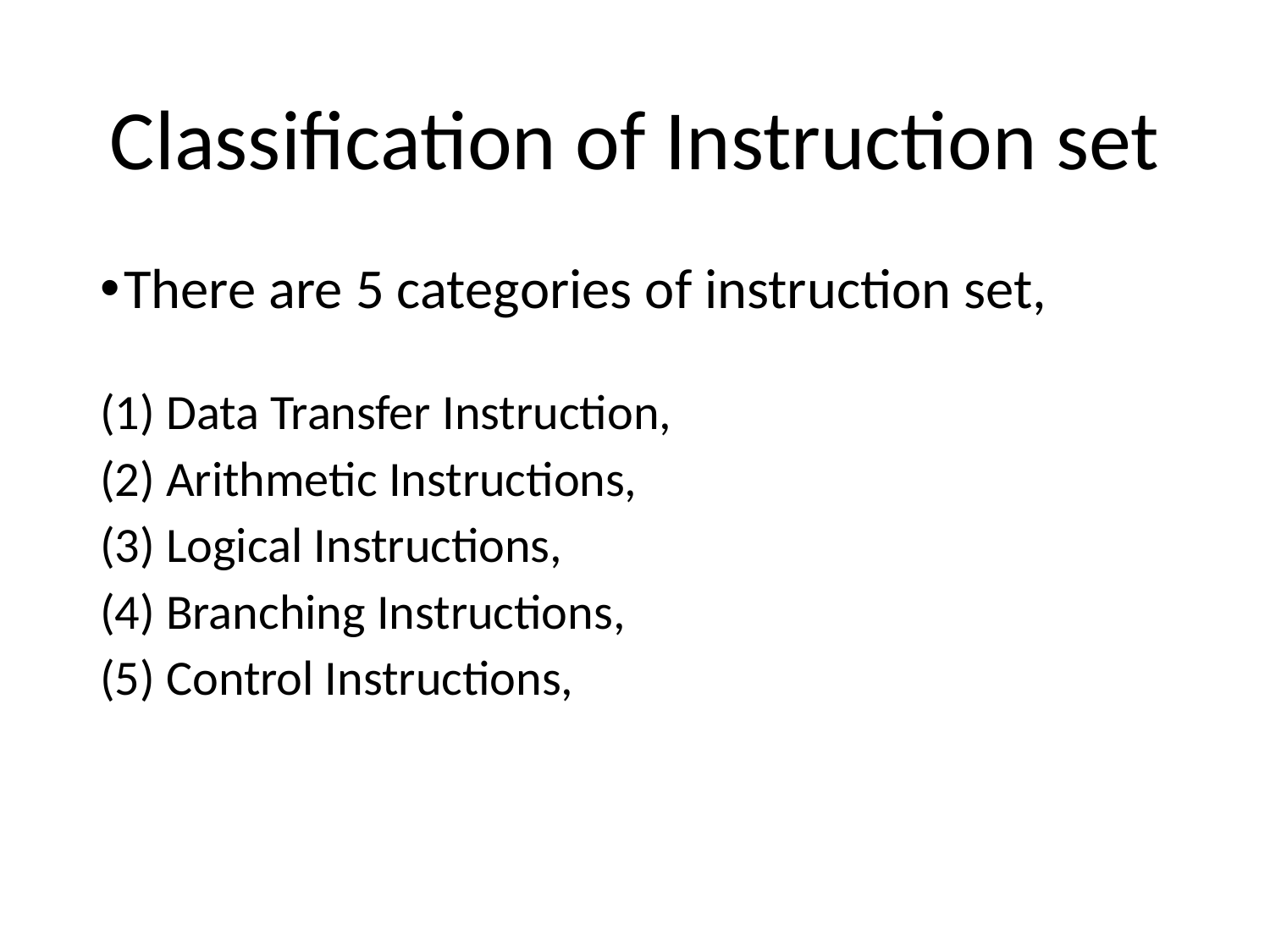

# Classification of Instruction set
There are 5 categories of instruction set,

(1) Data Transfer Instruction,
(2) Arithmetic Instructions,
(3) Logical Instructions,
(4) Branching Instructions,
(5) Control Instructions,